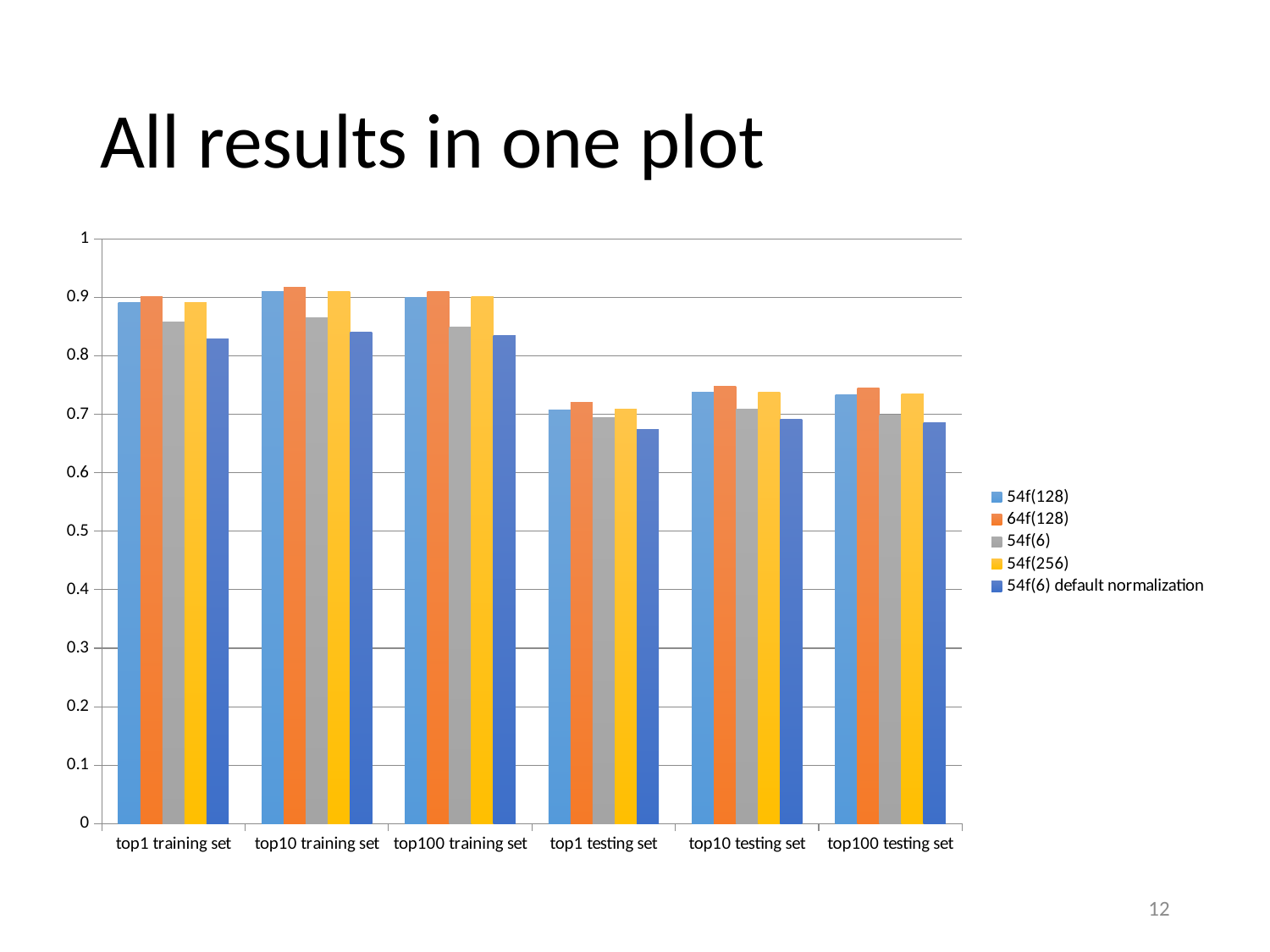

# All results in one plot

### Chart

| Category | 54f(128) | 64f(128) | 54f(6) | 54f(256) | 54f(6) default normalization |
|---|---|---|---|---|---|
| top1 training set | 0.8912 | 0.9015 | 0.8581 | 0.8907 | 0.8288 |
| top10 training set | 0.9093 | 0.9173 | 0.865 | 0.9101 | 0.841 |
| top100 training set | 0.899 | 0.9099 | 0.8487 | 0.9011 | 0.8341 |
| top1 testing set | 0.7071 | 0.7199 | 0.6944 | 0.709 | 0.6738 |
| top10 testing set | 0.7376 | 0.7473 | 0.7092 | 0.7372 | 0.6912 |
| top100 testing set | 0.7337 | 0.7447 | 0.6983 | 0.7344 | 0.6858 |
12